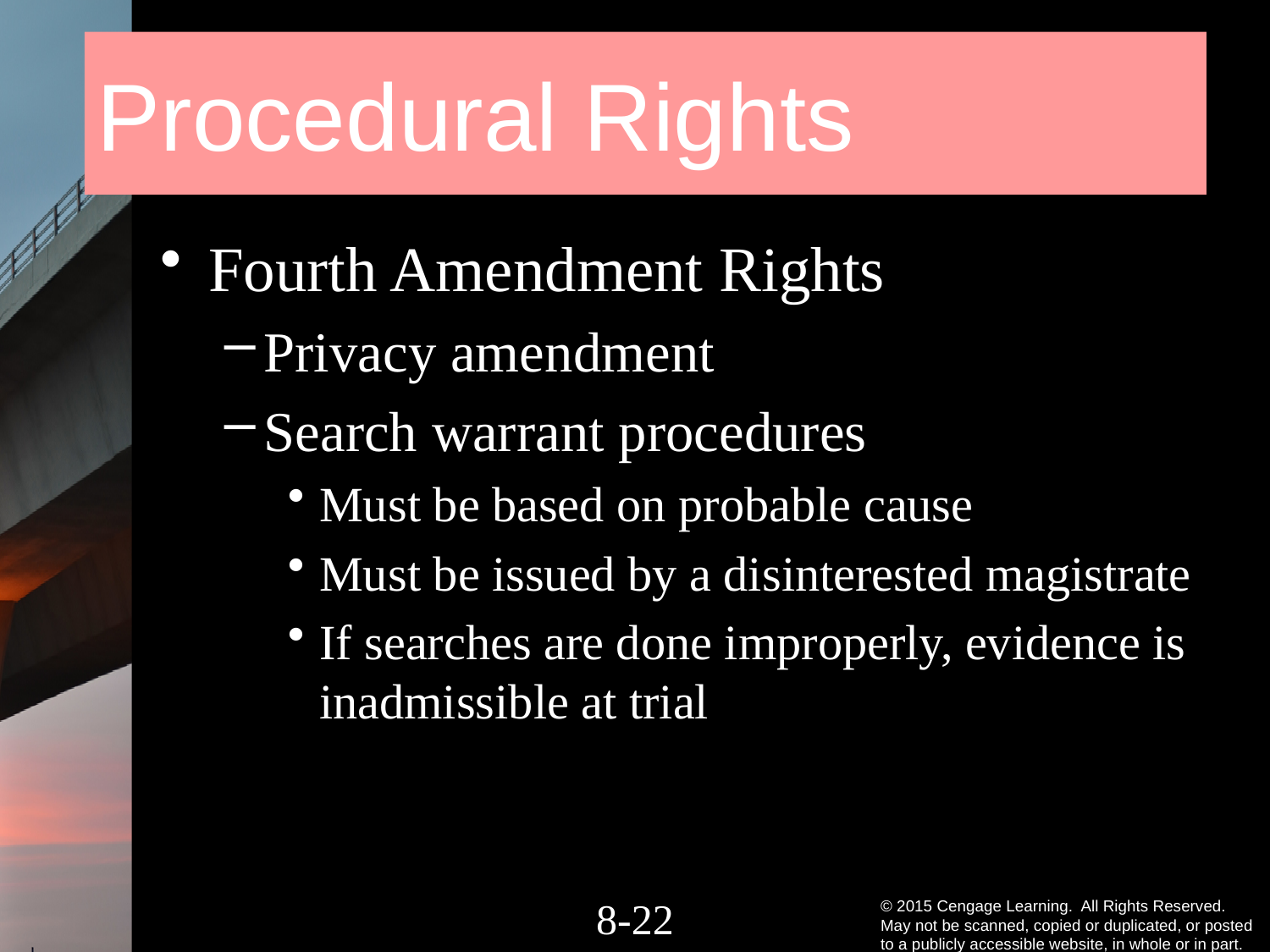

# Procedural Rights
Fourth Amendment Rights
Privacy amendment
Search warrant procedures
Must be based on probable cause
Must be issued by a disinterested magistrate
If searches are done improperly, evidence is inadmissible at trial
8-22